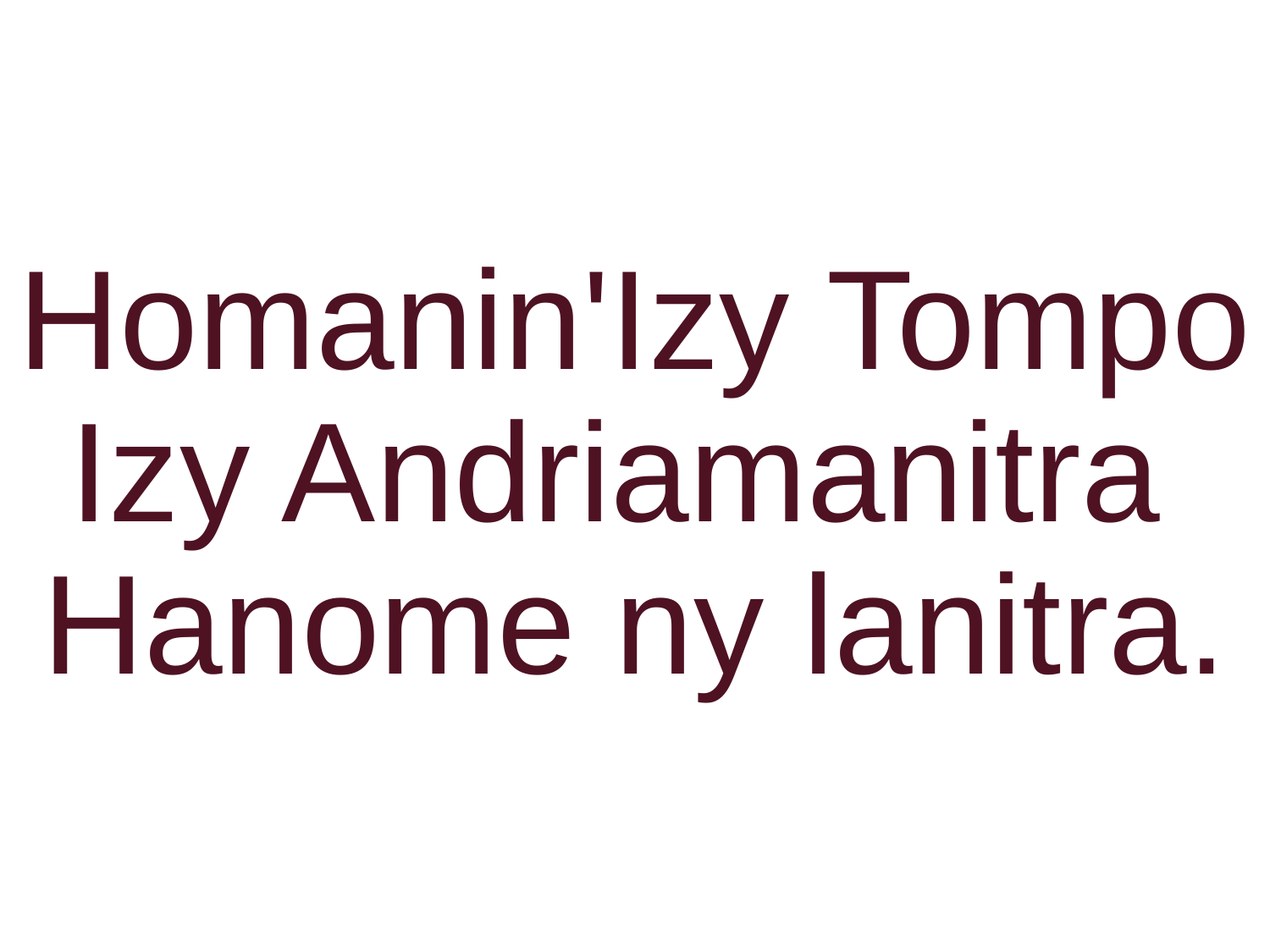

# Homanin'Izy Tompo Izy Andriamanitra Hanome ny lanitra.